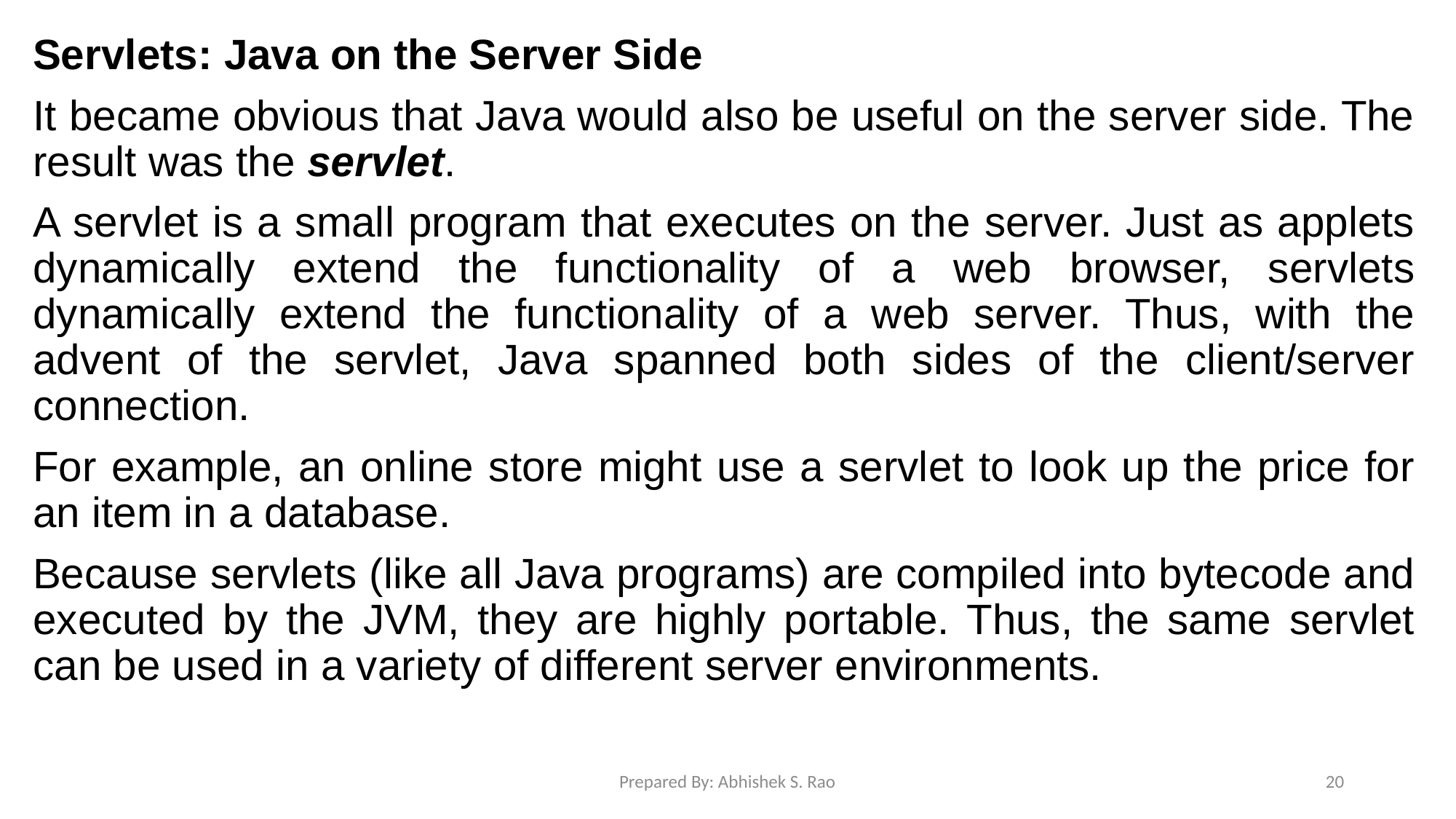

Servlets: Java on the Server Side
It became obvious that Java would also be useful on the server side. The result was the servlet.
A servlet is a small program that executes on the server. Just as applets dynamically extend the functionality of a web browser, servlets dynamically extend the functionality of a web server. Thus, with the advent of the servlet, Java spanned both sides of the client/server connection.
For example, an online store might use a servlet to look up the price for an item in a database.
Because servlets (like all Java programs) are compiled into bytecode and executed by the JVM, they are highly portable. Thus, the same servlet can be used in a variety of different server environments.
Prepared By: Abhishek S. Rao
20